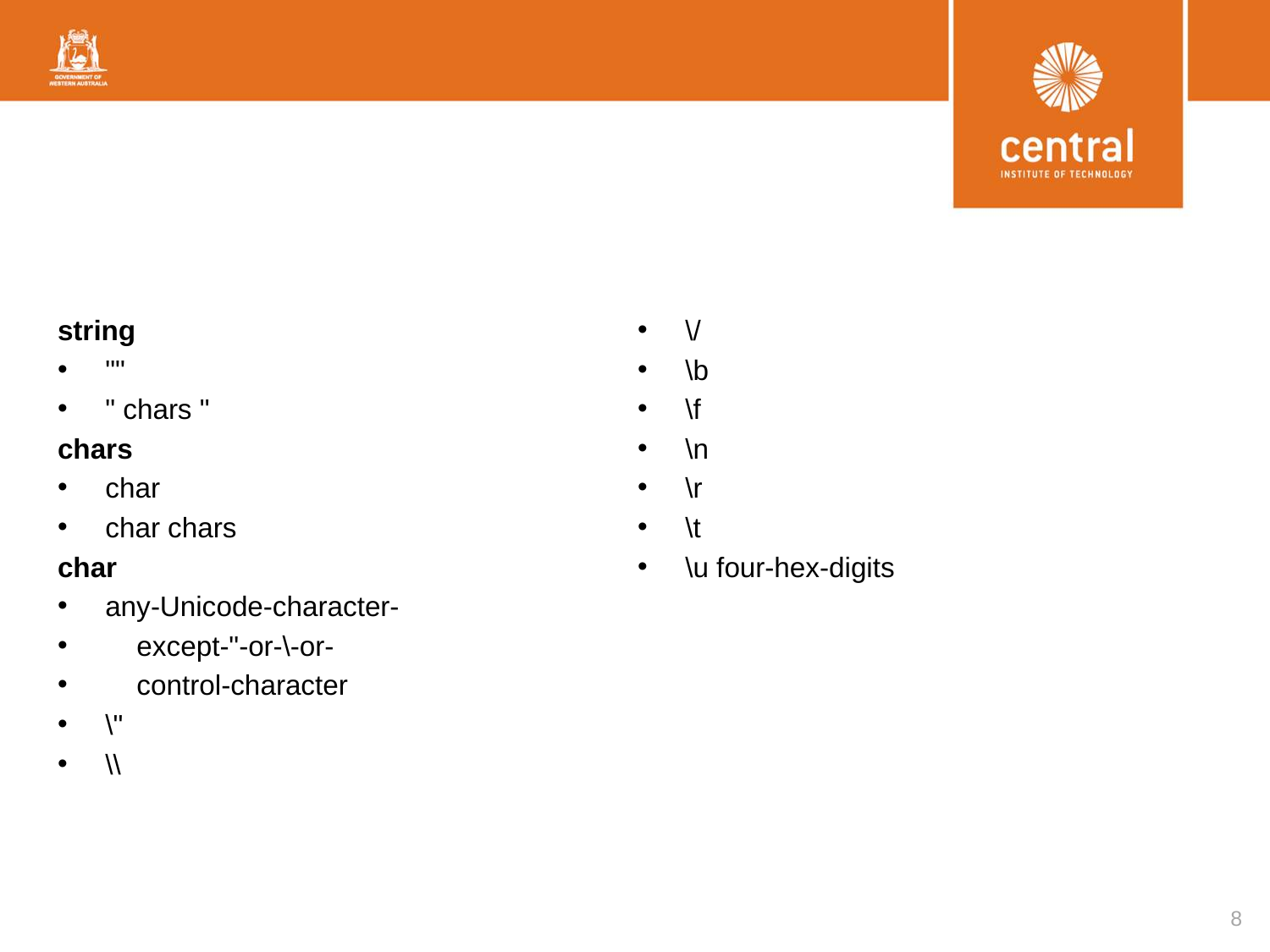

#
string
""
" chars "
chars
char
char chars
char
any-Unicode-character-
    except-"-or-\-or-
    control-character
\"
\\

\/
\b
\f
\n
\r
\t
\u four-hex-digits
8